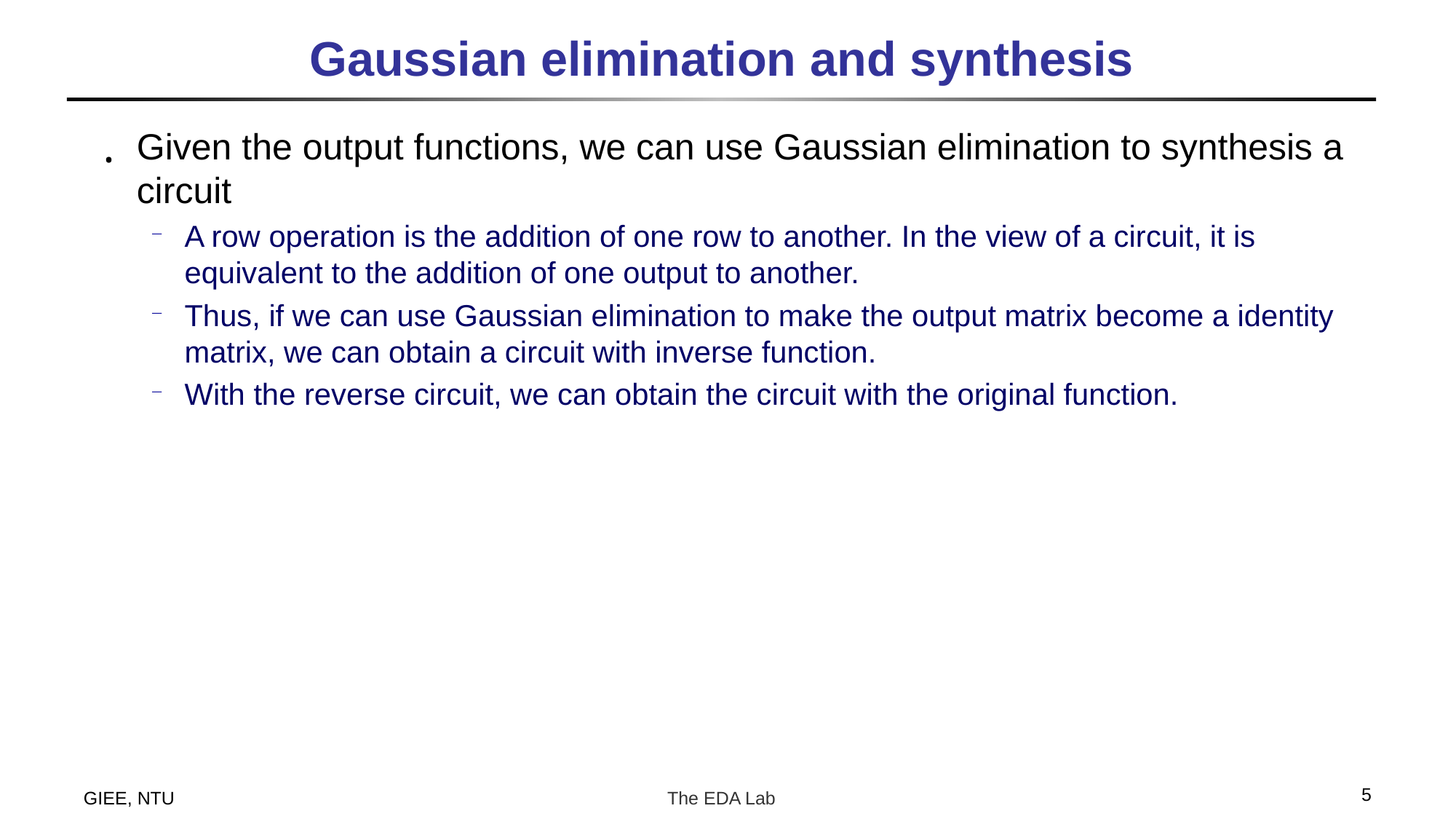

# Gaussian elimination and synthesis
Given the output functions, we can use Gaussian elimination to synthesis a circuit
A row operation is the addition of one row to another. In the view of a circuit, it is equivalent to the addition of one output to another.
Thus, if we can use Gaussian elimination to make the output matrix become a identity matrix, we can obtain a circuit with inverse function.
With the reverse circuit, we can obtain the circuit with the original function.

5
GIEE, NTU